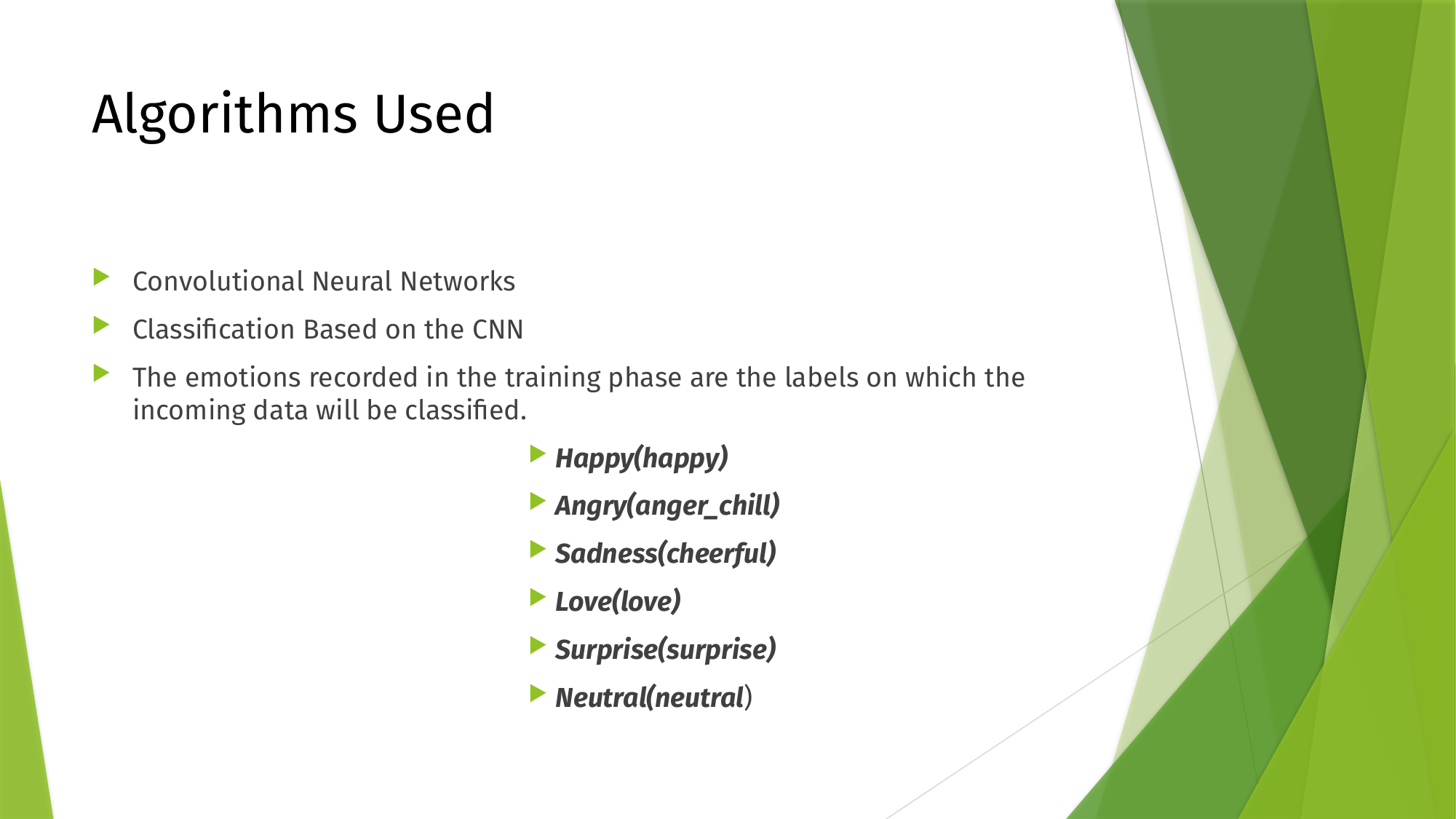

# Algorithms Used
Convolutional Neural Networks
Classification Based on the CNN
The emotions recorded in the training phase are the labels on which the incoming data will be classified.
Happy(happy)
Angry(anger_chill)
Sadness(cheerful)
Love(love)
Surprise(surprise)
Neutral(neutral)